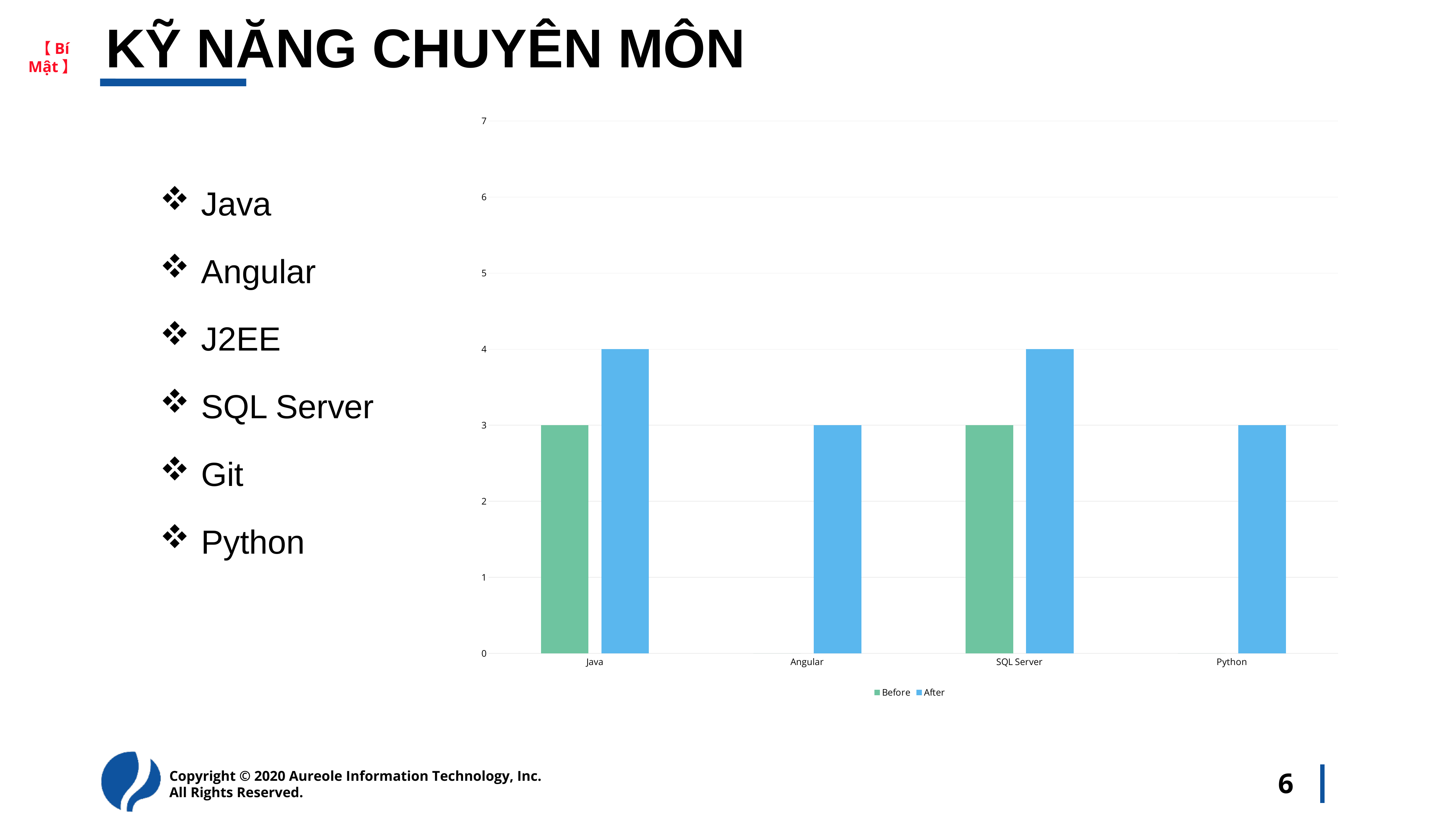

# KỸ NĂNG CHUYÊN MÔN

Java
Angular
J2EE
SQL Server
Git
Python

### Chart

| Category | Before | After |
|---|---|---|
| Java | 3.0 | 4.0 |
| Angular | 0.0 | 3.0 |
| SQL Server | 3.0 | 4.0 |
| Python | 0.0 | 3.0 |